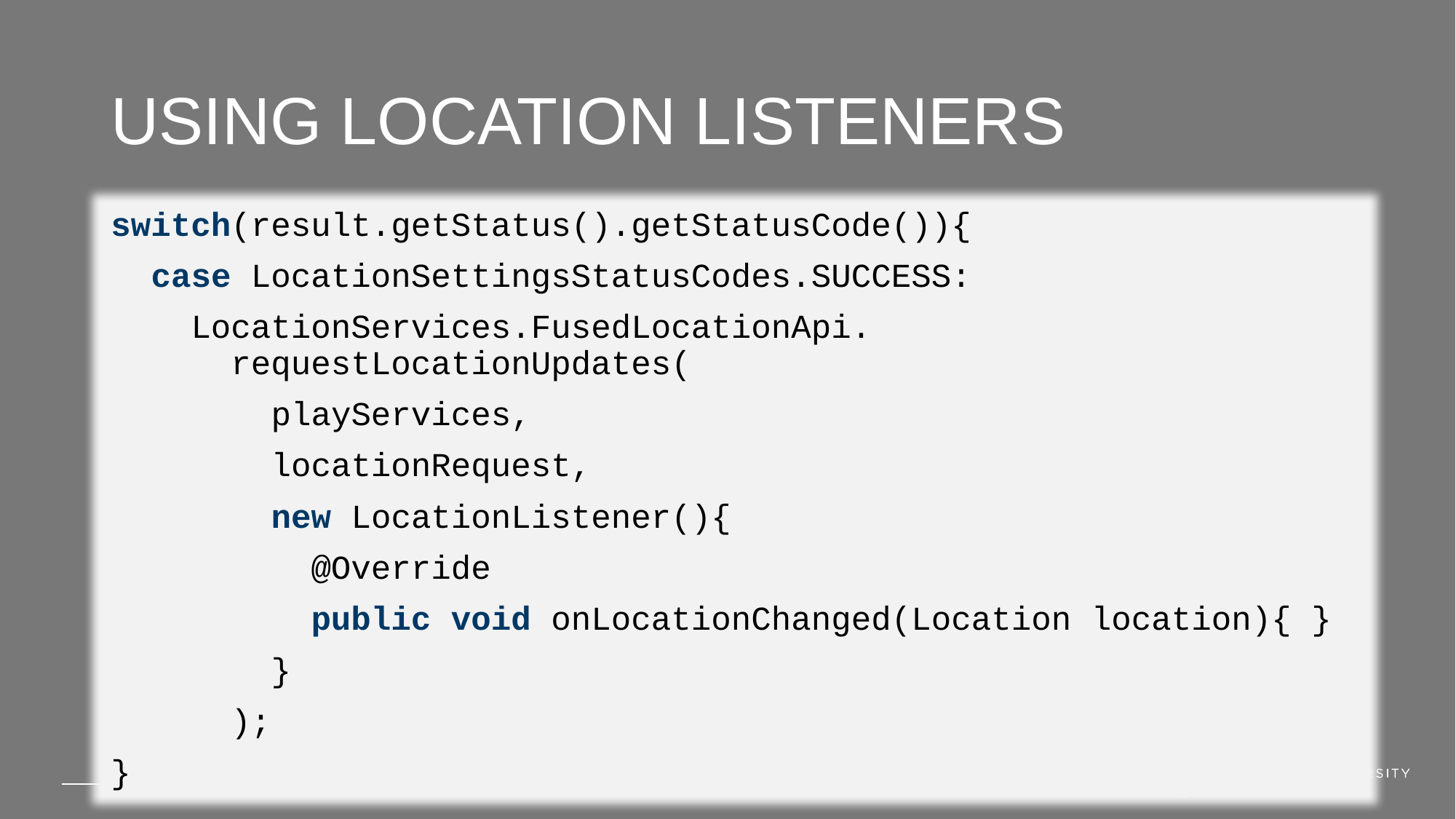

# Using Location Listeners
switch(result.getStatus().getStatusCode()){
  case LocationSettingsStatusCodes.SUCCESS:
    LocationServices.FusedLocationApi.
      requestLocationUpdates(
        playServices,
        locationRequest,
        new LocationListener(){
          @Override
          public void onLocationChanged(Location location){ }
        }
      );
}